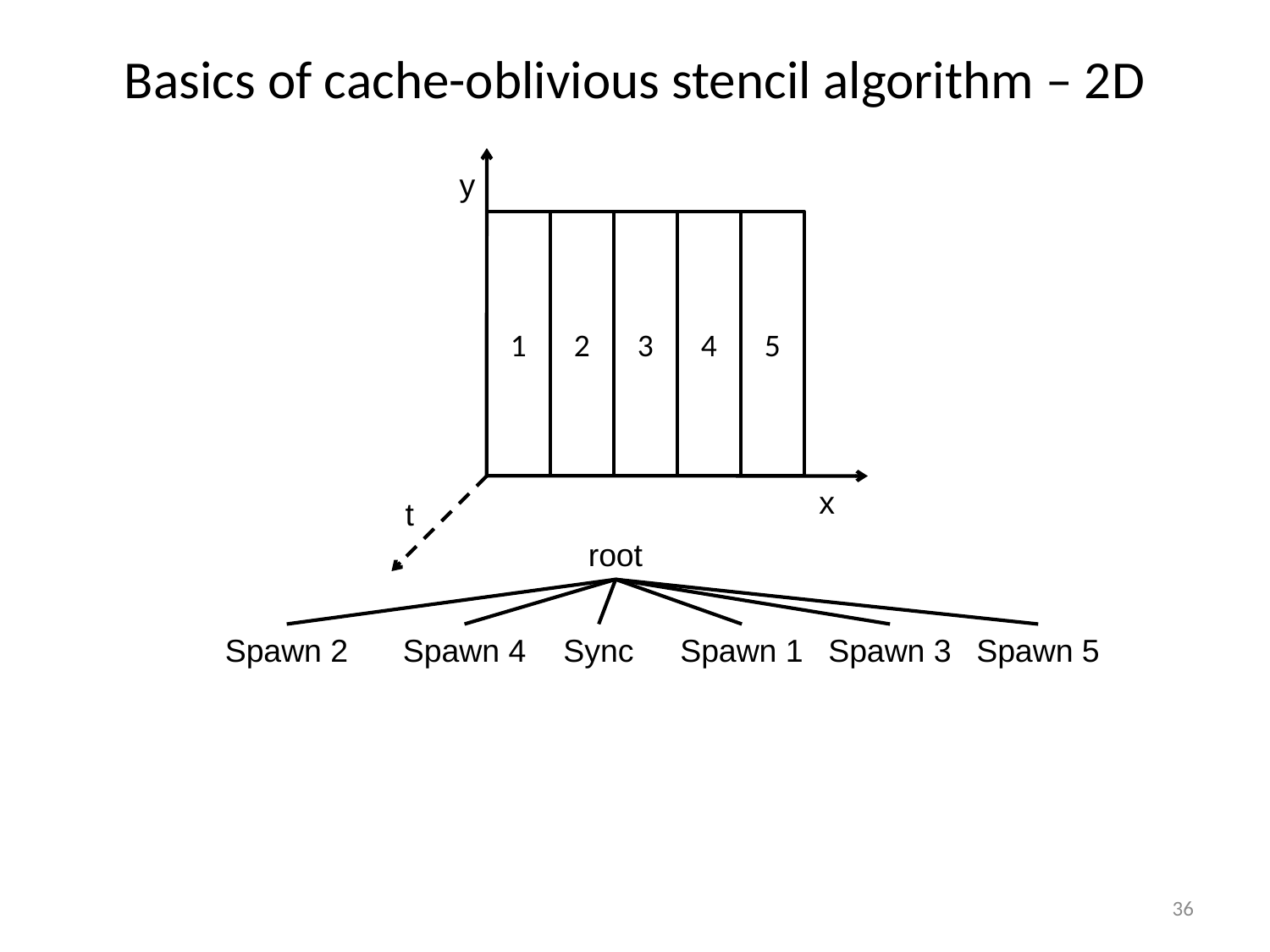

# Basics of cache-oblivious stencil algorithm – 2D
y
1
2
3
4
5
x
t
root
Spawn 2
Spawn 4
Sync
Spawn 1
Spawn 3
Spawn 5
36